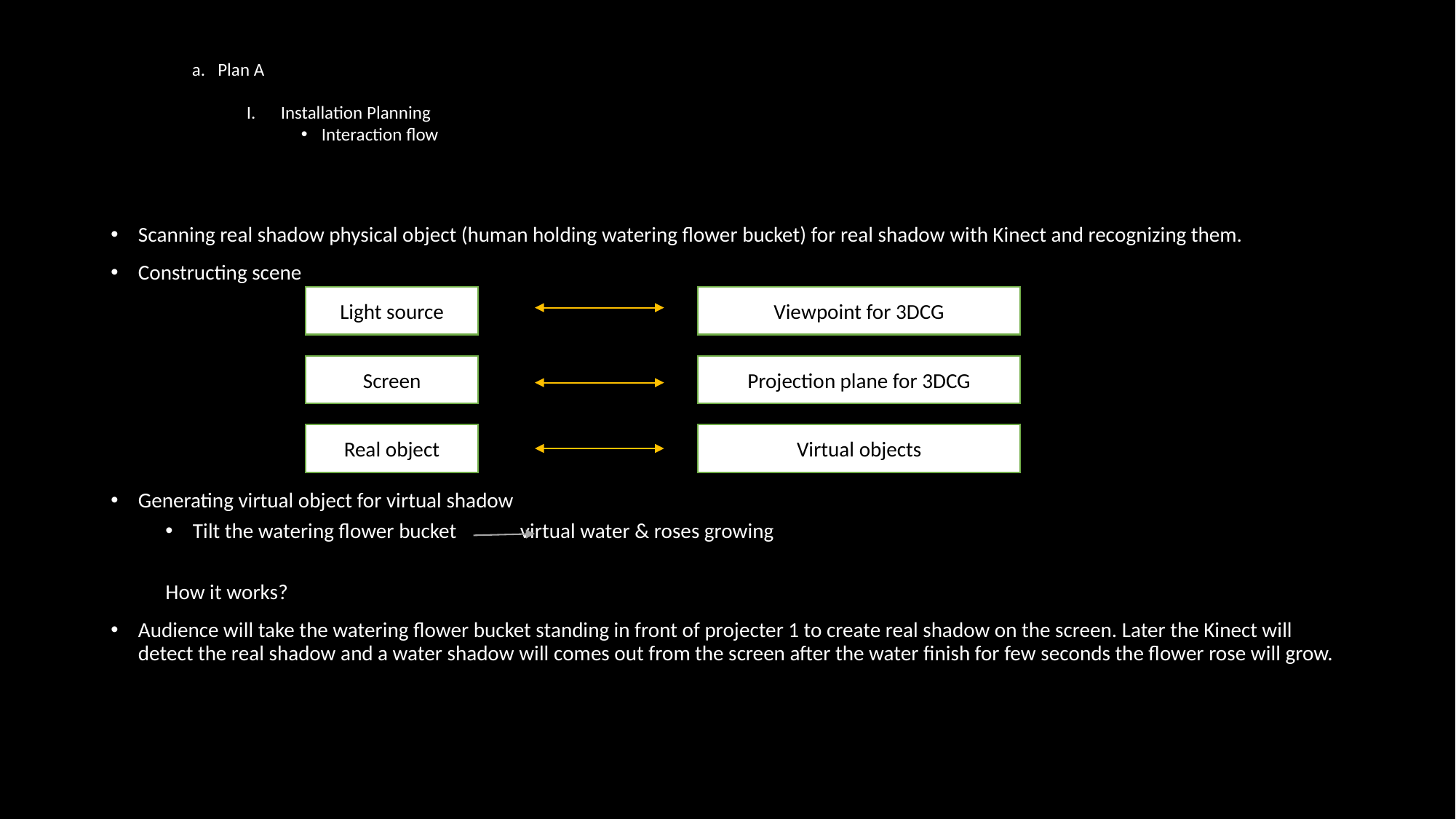

a.   Plan A

Installation Planning
Interaction flow

Scanning real shadow physical object (human holding watering flower bucket) for real shadow with Kinect and recognizing them.
Constructing scene

Generating virtual object for virtual shadow
Tilt the watering flower bucket 	virtual water & roses growing

How it works?
Audience will take the watering flower bucket standing in front of projecter 1 to create real shadow on the screen. Later the Kinect will detect the real shadow and a water shadow will comes out from the screen after the water finish for few seconds the flower rose will grow.
Light source
Viewpoint for 3DCG
Screen
Projection plane for 3DCG
Real object
Virtual objects